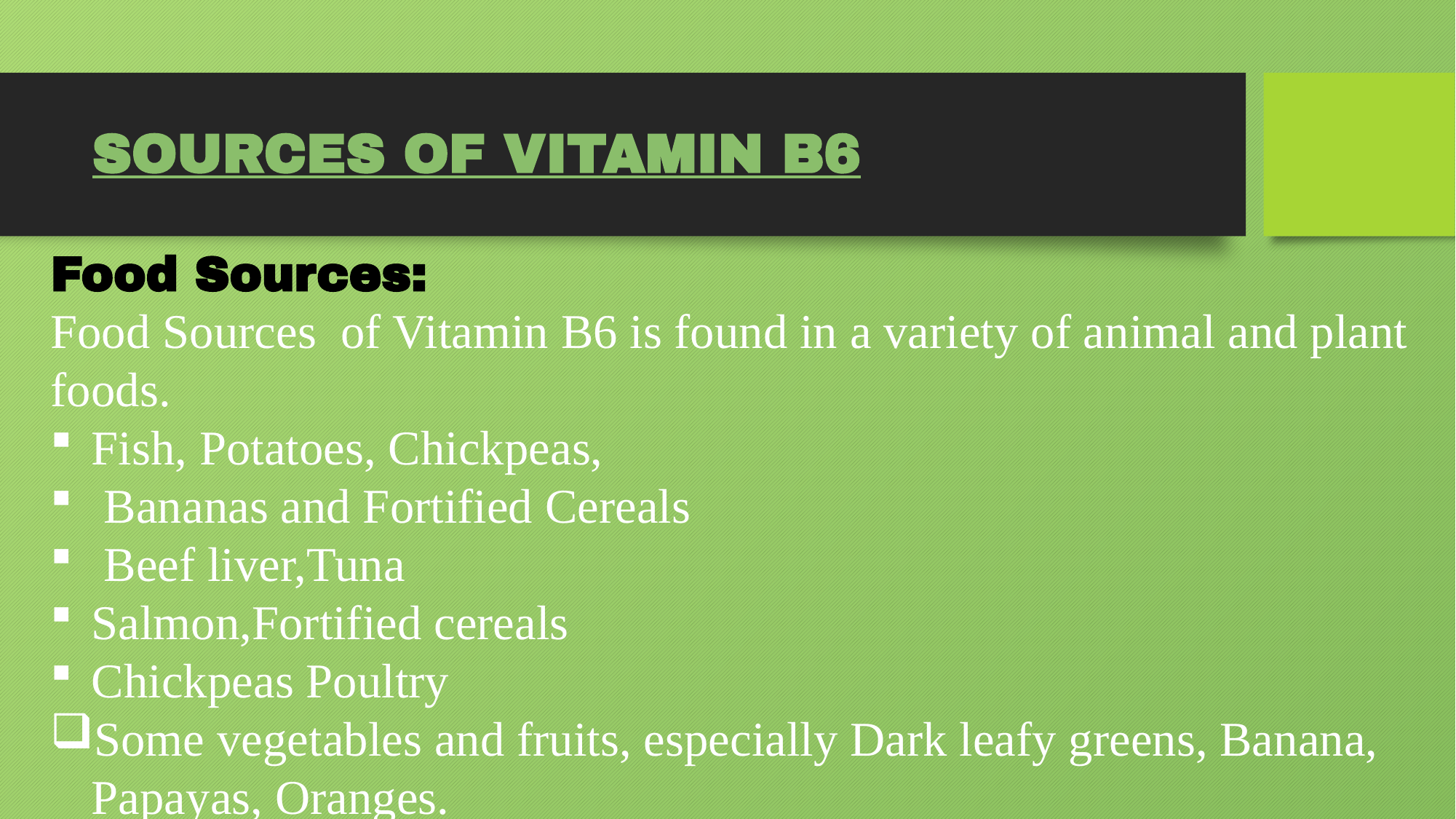

# SOURCES OF VITAMIN B6
Food Sources:
Food Sources  of Vitamin B6 is found in a variety of animal and plant foods.
Fish, Potatoes, Chickpeas,
 Bananas and Fortified Cereals
 Beef liver,Tuna
Salmon,Fortified cereals
Chickpeas Poultry
Some vegetables and fruits, especially Dark leafy greens, Banana, Papayas, Oranges.